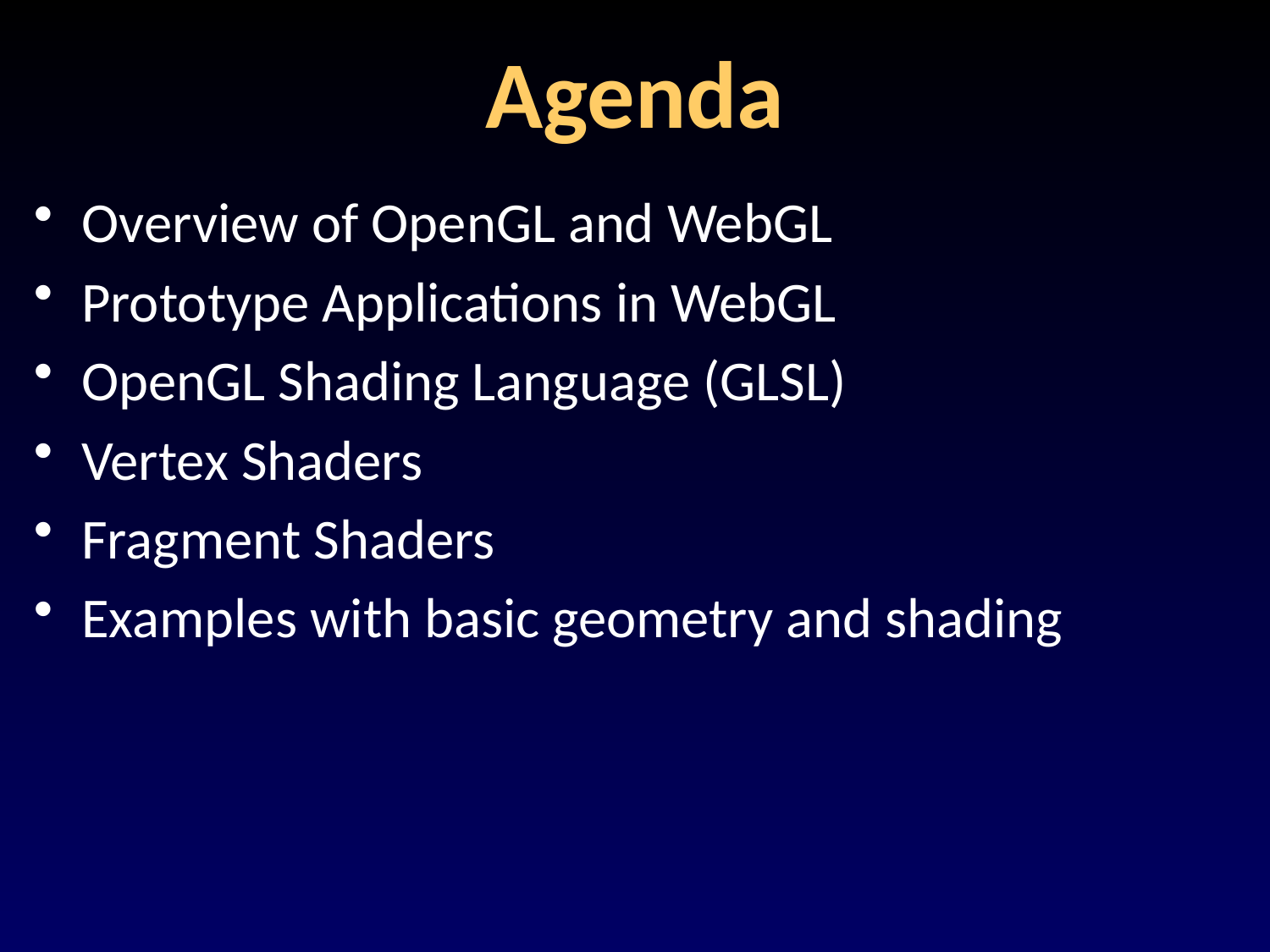

# Agenda
Overview of OpenGL and WebGL
Prototype Applications in WebGL
OpenGL Shading Language (GLSL)
Vertex Shaders
Fragment Shaders
Examples with basic geometry and shading